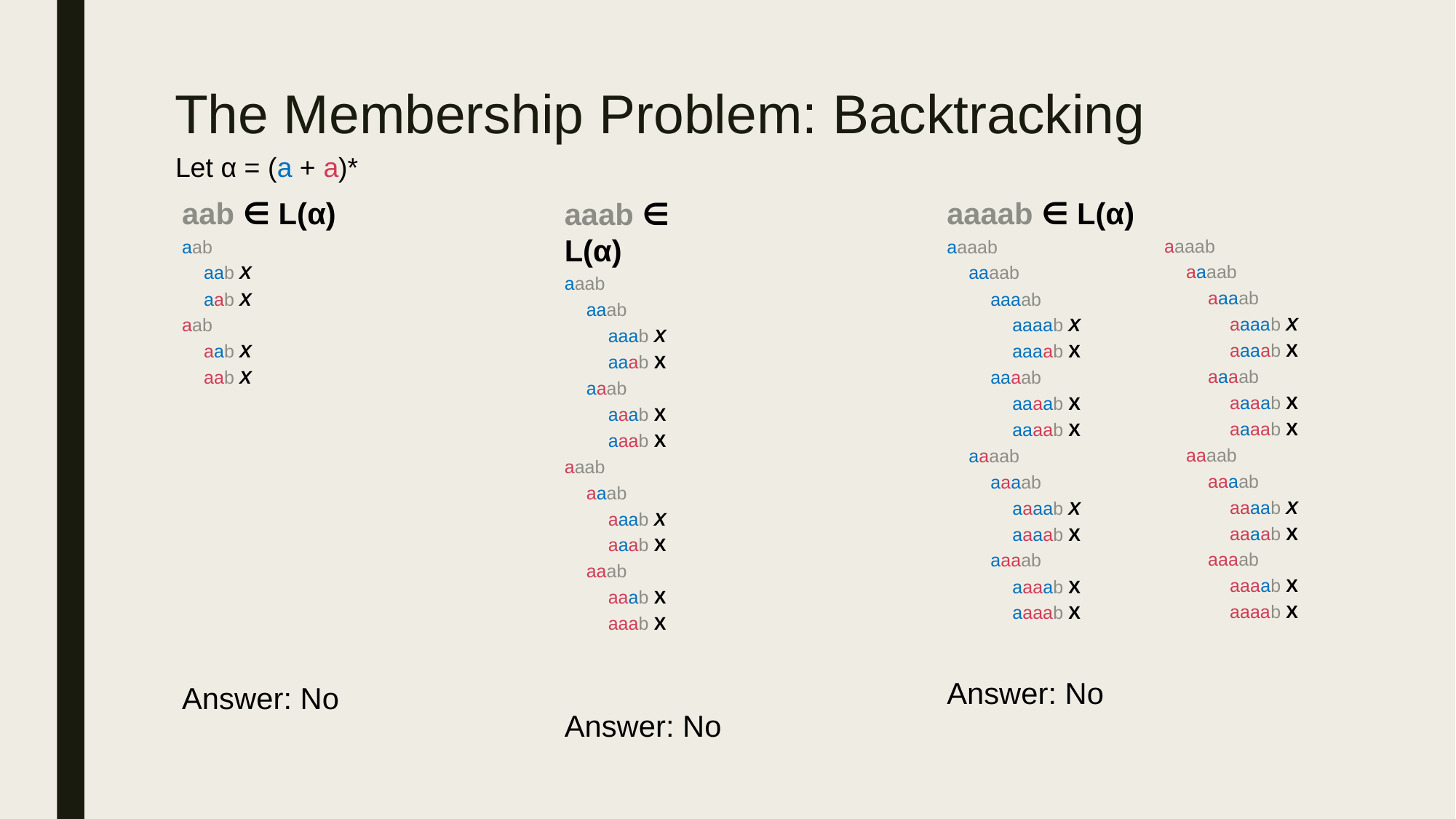

# The Membership Problem: Backtracking
Let α = (a + a)*
aab ∈ L(α)
aab
  aab X
  aab X
aab
  aab X
  aab X

Answer: No

aaaab ∈ L(α)
aaaab
  aaaab
    aaaab
      aaaab X
      aaaab X
    aaaab
      aaaab X
      aaaab X
  aaaab
    aaaab
      aaaab X
      aaaab X
    aaaab
      aaaab X
      aaaab X

Answer: No
aaab ∈ L(α)
aaab
  aaab
    aaab X
    aaab X
  aaab
    aaab X
    aaab X
aaab
  aaab
    aaab X
    aaab X
  aaab
    aaab X
    aaab X

Answer: No

aaaab
  aaaab
    aaaab
      aaaab X
      aaaab X
    aaaab
      aaaab X
      aaaab X
  aaaab
    aaaab
      aaaab X
      aaaab X
    aaaab
      aaaab X
      aaaab X